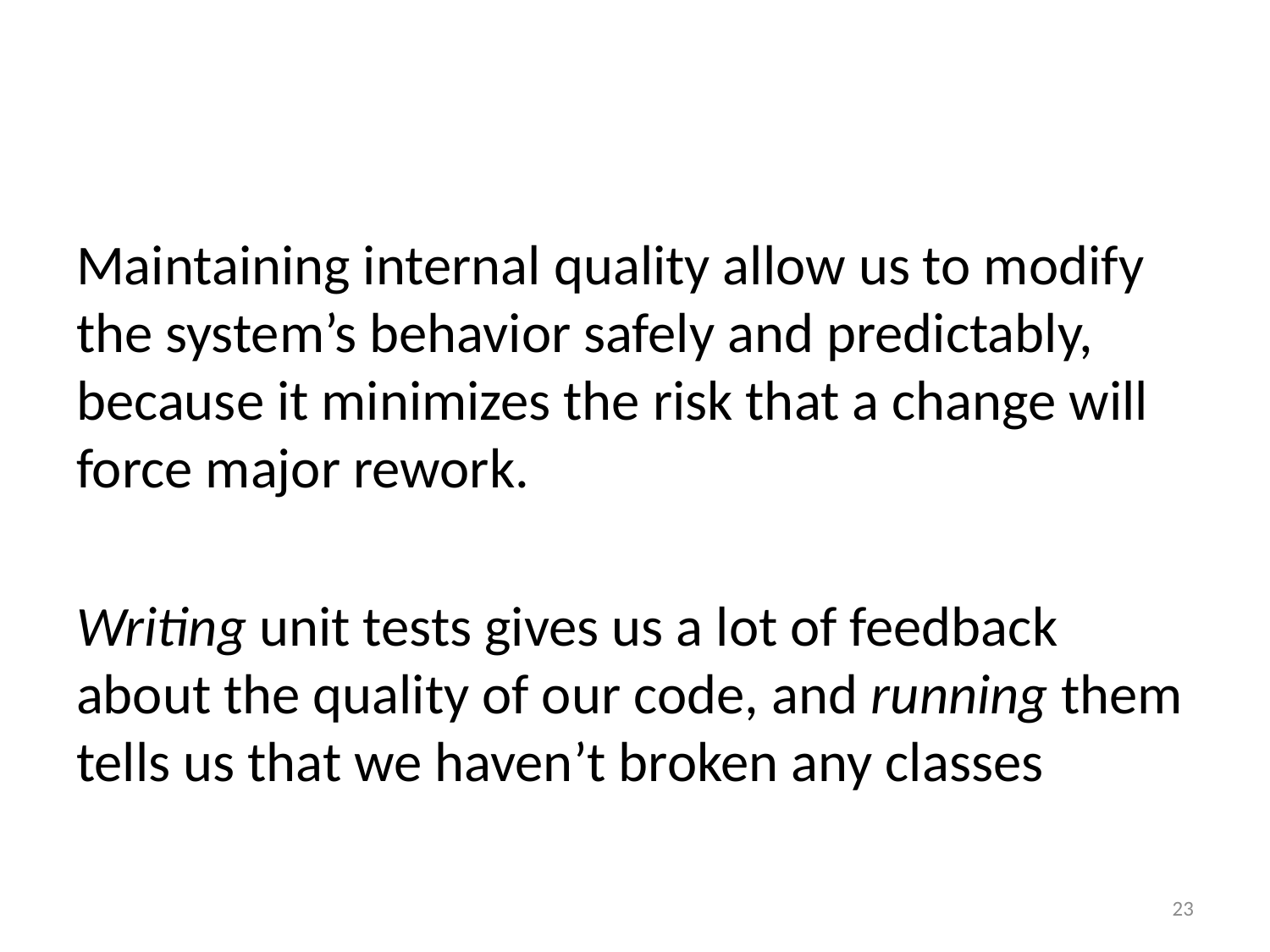

#
Maintaining internal quality allow us to modify the system’s behavior safely and predictably, because it minimizes the risk that a change will force major rework.

Writing unit tests gives us a lot of feedback about the quality of our code, and running them tells us that we haven’t broken any classes

23